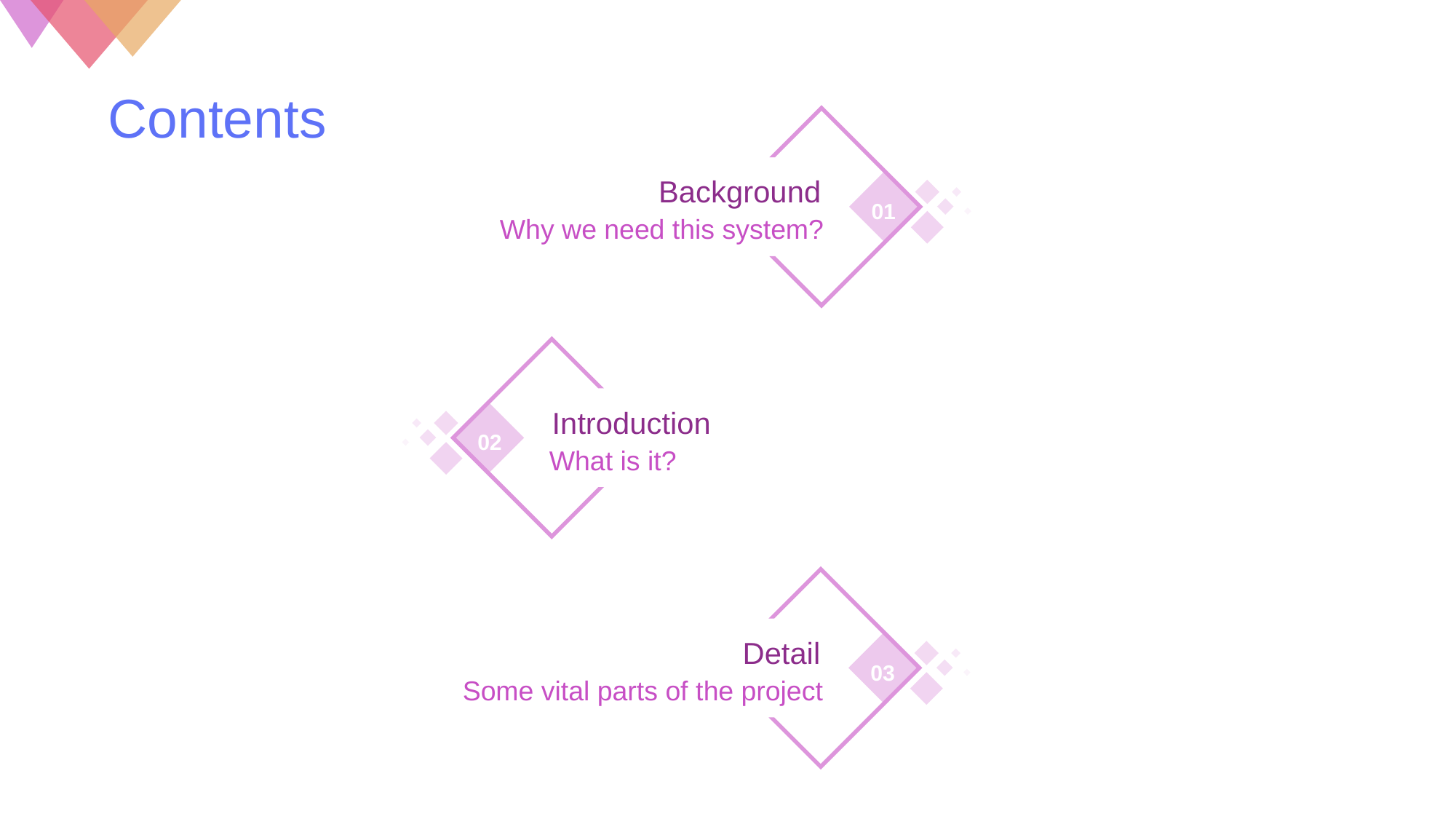

Contents

01
Background

Why we need this system?

02
Introduction

What is it?

03
Detail

Some vital parts of the project